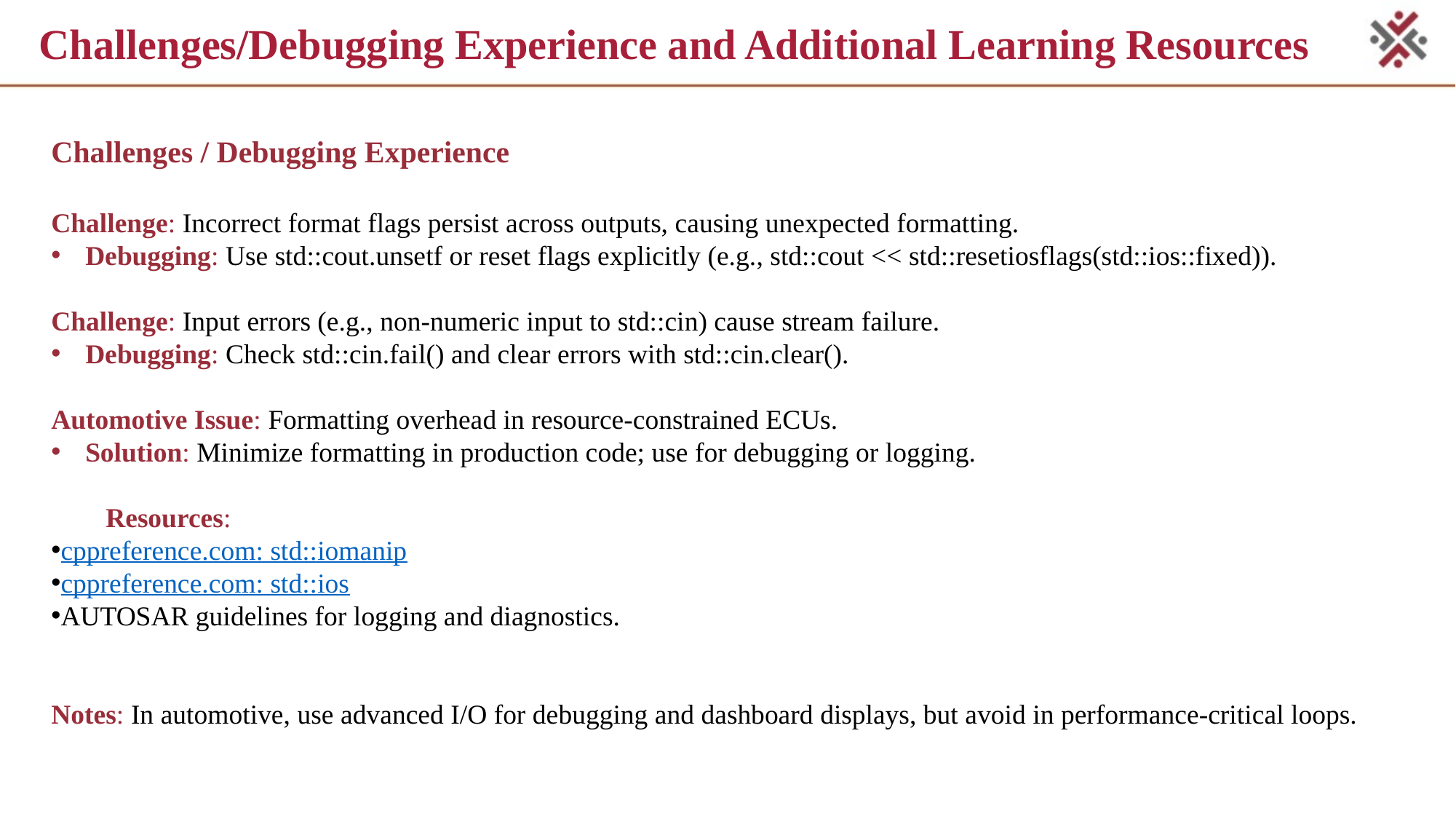

# Challenges/Debugging Experience and Additional Learning Resources
Challenges / Debugging Experience

Challenge: Incorrect format flags persist across outputs, causing unexpected formatting.
Debugging: Use std::cout.unsetf or reset flags explicitly (e.g., std::cout << std::resetiosflags(std::ios::fixed)).

Challenge: Input errors (e.g., non-numeric input to std::cin) cause stream failure.
Debugging: Check std::cin.fail() and clear errors with std::cin.clear().

Automotive Issue: Formatting overhead in resource-constrained ECUs.
Solution: Minimize formatting in production code; use for debugging or logging.

Resources:
cppreference.com: std::iomanip
cppreference.com: std::ios
AUTOSAR guidelines for logging and diagnostics.

Notes: In automotive, use advanced I/O for debugging and dashboard displays, but avoid in performance-critical loops.